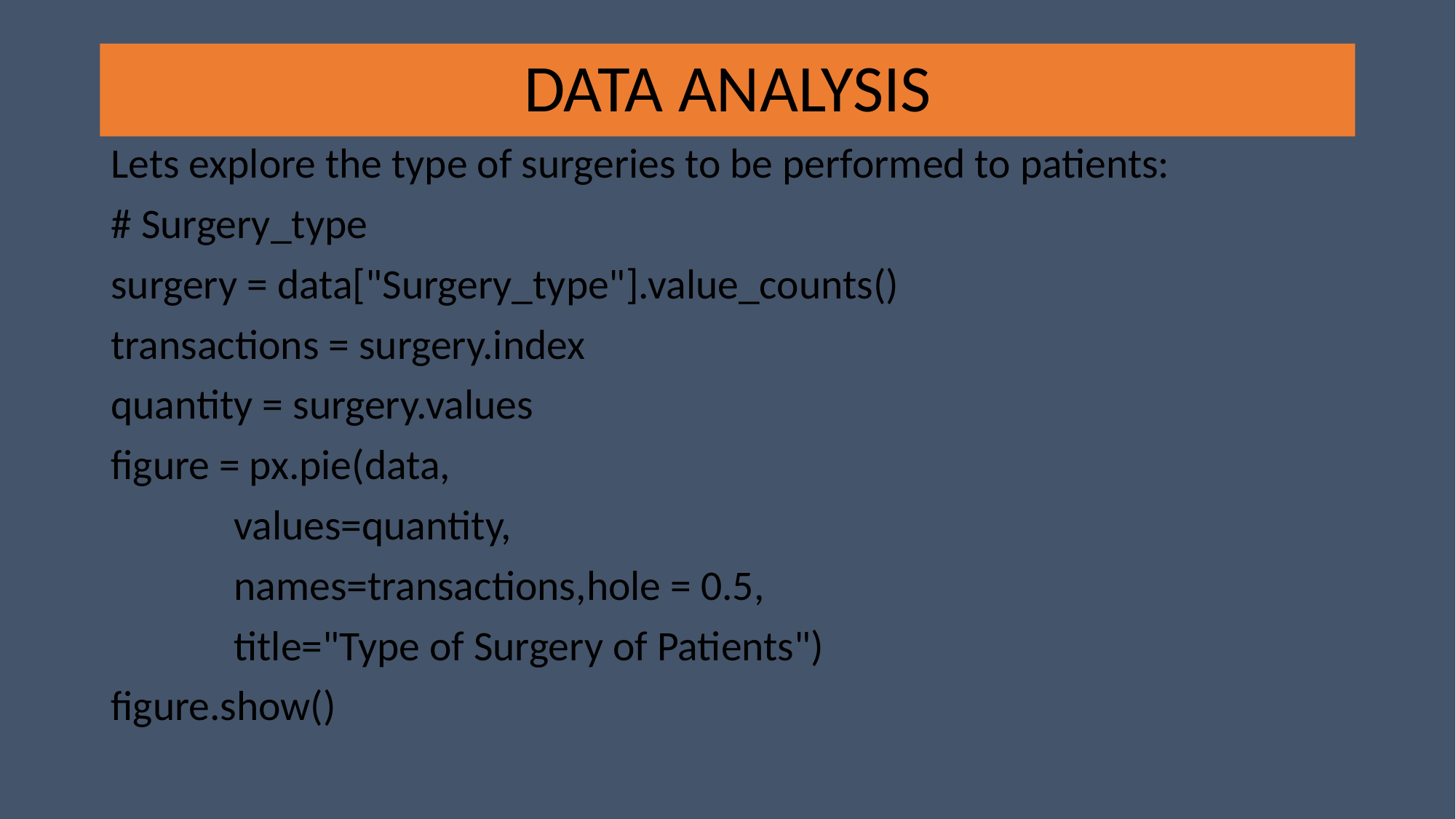

# DATA ANALYSIS
Lets explore the type of surgeries to be performed to patients:
# Surgery_type
surgery = data["Surgery_type"].value_counts()
transactions = surgery.index
quantity = surgery.values
figure = px.pie(data,
             values=quantity,
             names=transactions,hole = 0.5,
             title="Type of Surgery of Patients")
figure.show()